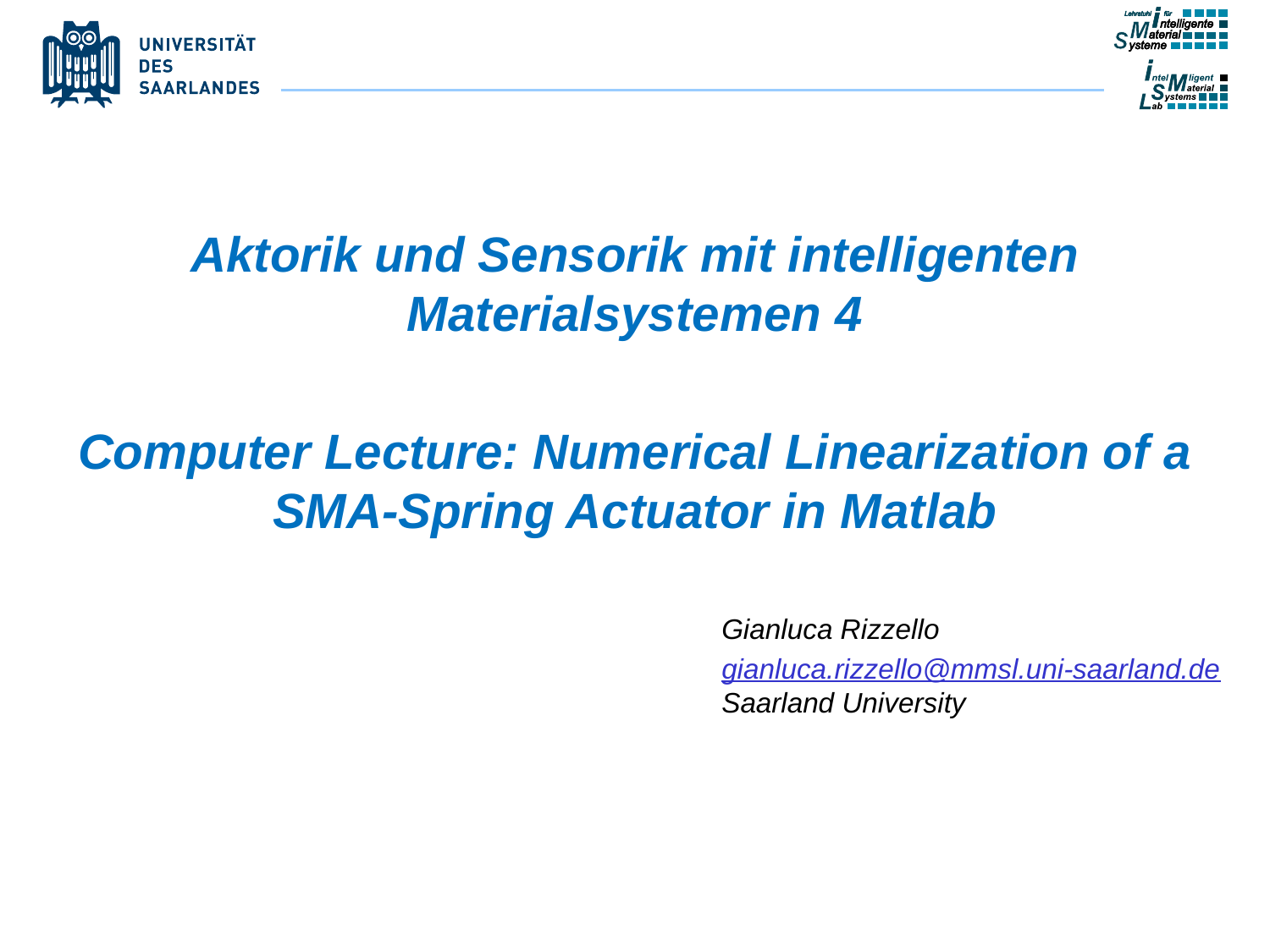

Aktorik und Sensorik mit intelligenten Materialsystemen 4

Computer Lecture: Numerical Linearization of a SMA-Spring Actuator in Matlab
Gianluca Rizzello
gianluca.rizzello@mmsl.uni-saarland.de
Saarland University